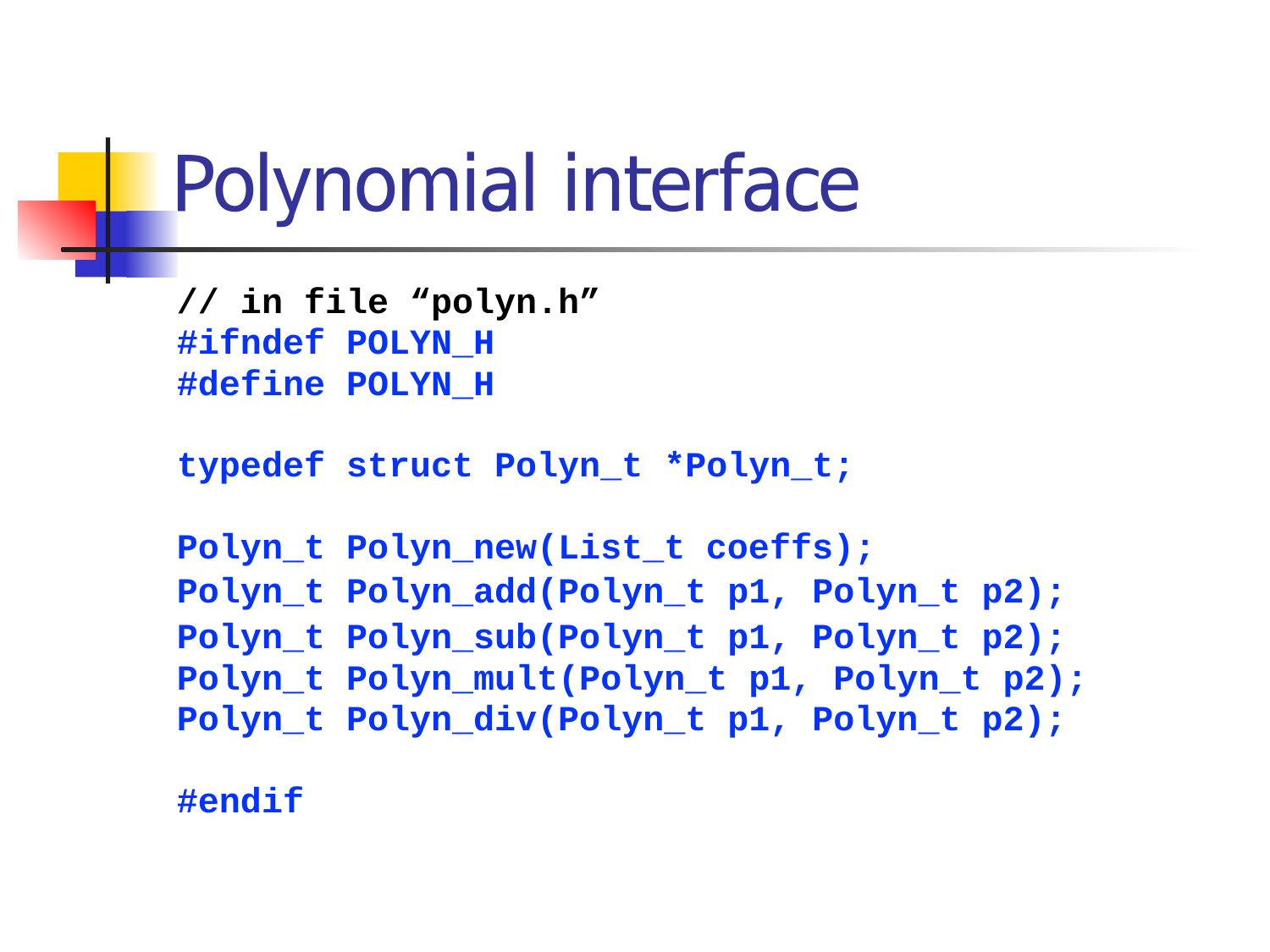

# Polynomial interface
// in file “polyn.h”
#ifndef POLYN_H
#define POLYN_H

typedef struct Polyn_t *Polyn_t;

Polyn_t Polyn_new(List_t coeffs);
Polyn_t Polyn_add(Polyn_t p1, Polyn_t p2);
Polyn_t Polyn_sub(Polyn_t p1, Polyn_t p2);
Polyn_t Polyn_mult(Polyn_t p1, Polyn_t p2);
Polyn_t Polyn_div(Polyn_t p1, Polyn_t p2);

#endif